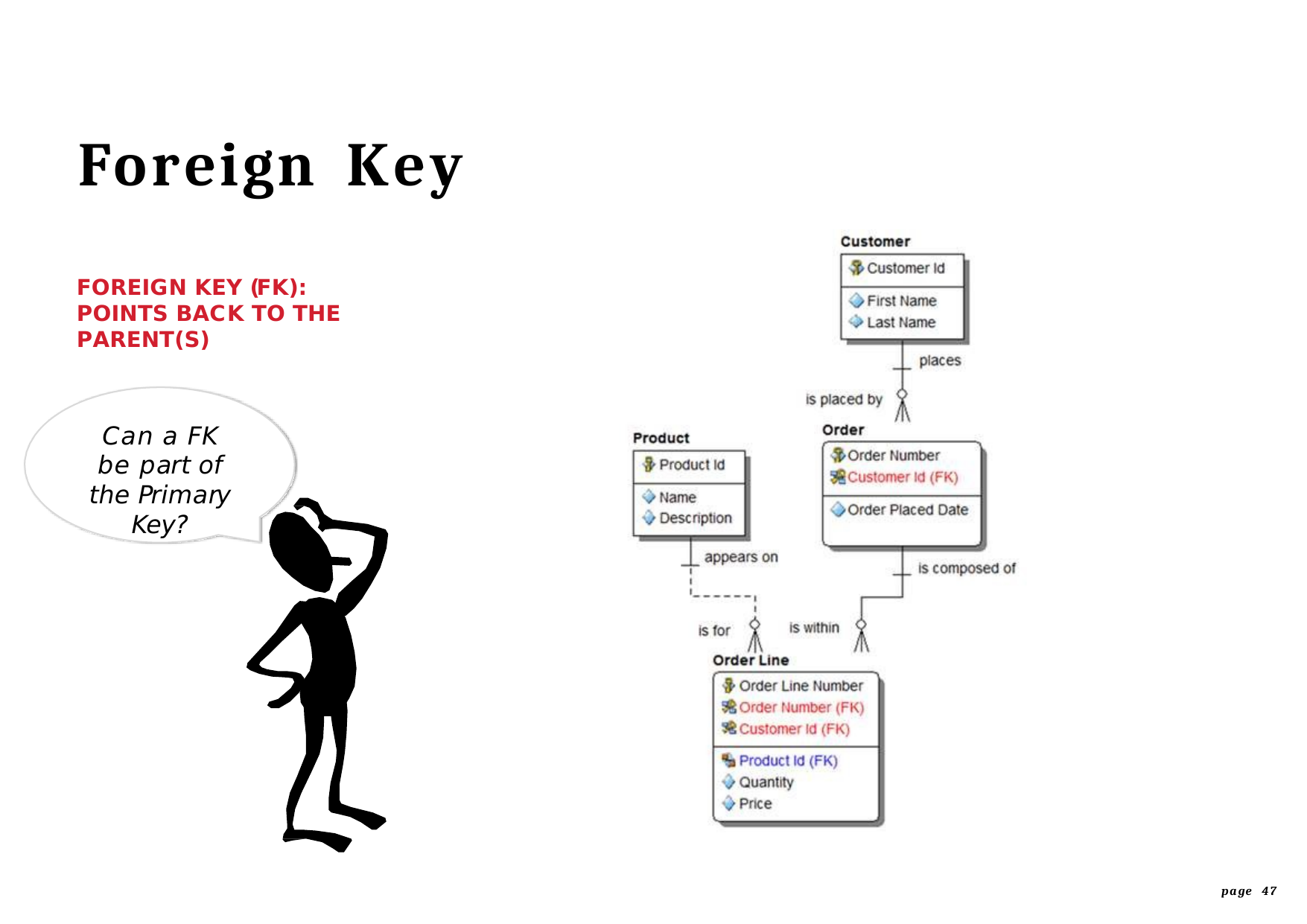

# Foreign	Key

FOREIGN KEY (FK):
POINTS BACK TO THE PARENT(S)

Can a FK be part of the Primary Key?

page   47